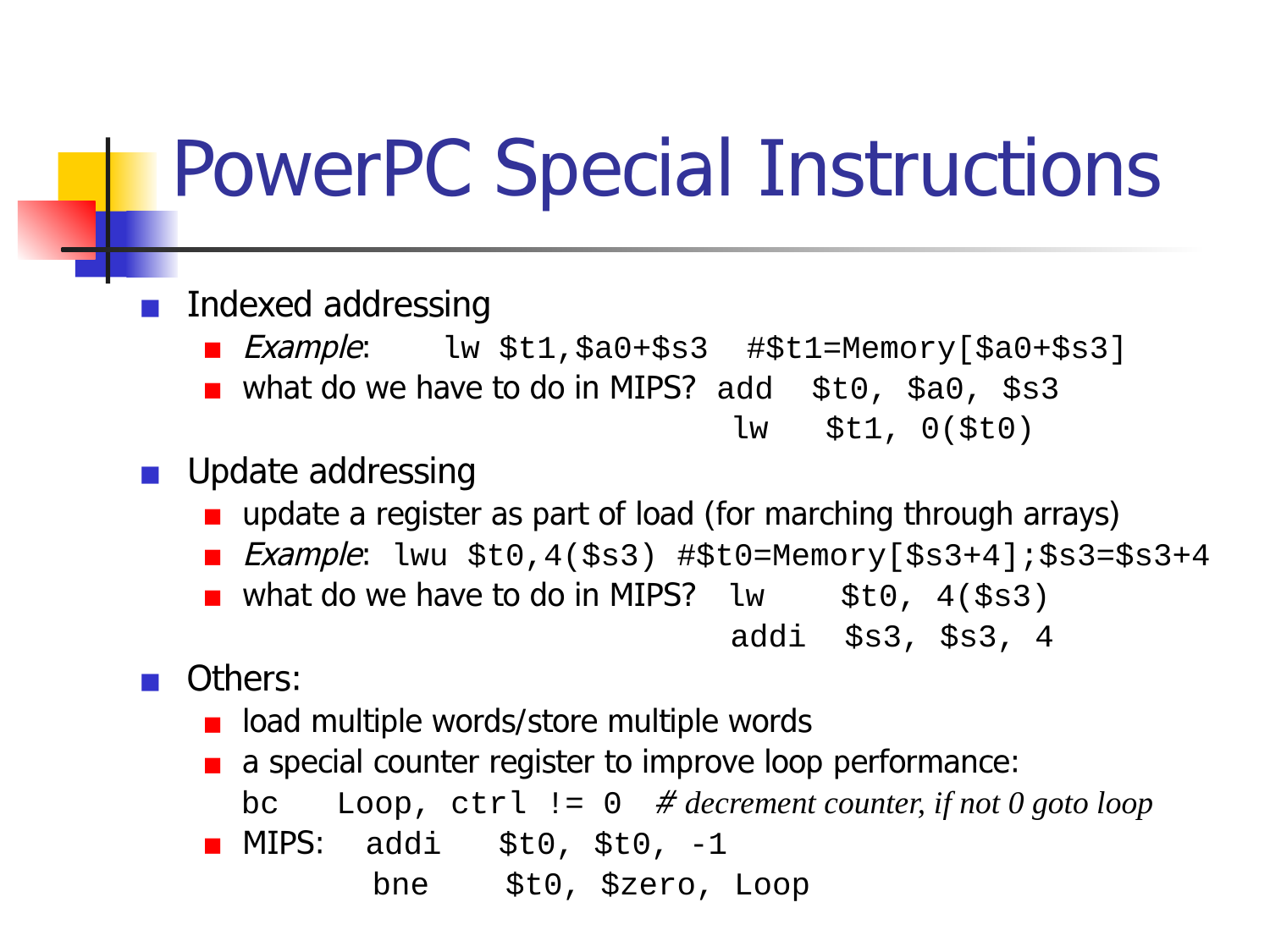

# PowerPC Special Instructions
Indexed addressing
Example:       lw $t1,$a0+$s3  #$t1=Memory[$a0+$s3]
what do we have to do in MIPS?  add  $t0, $a0, $s3
                                                     lw   $t1, 0($t0)
Update addressing
update a register as part of load (for marching through arrays)
Example: lwu $t0,4($s3) #$t0=Memory[$s3+4];$s3=$s3+4
what do we have to do in MIPS?   lw    $t0, 4($s3)
                                                     addi  $s3, $s3, 4
Others:
load multiple words/store multiple words
a special counter register to improve loop performance:
  bc   Loop, ctrl != 0   # decrement counter, if not 0 goto loop
MIPS:    addi   $t0, $t0, -1
                 bne    $t0, $zero, Loop